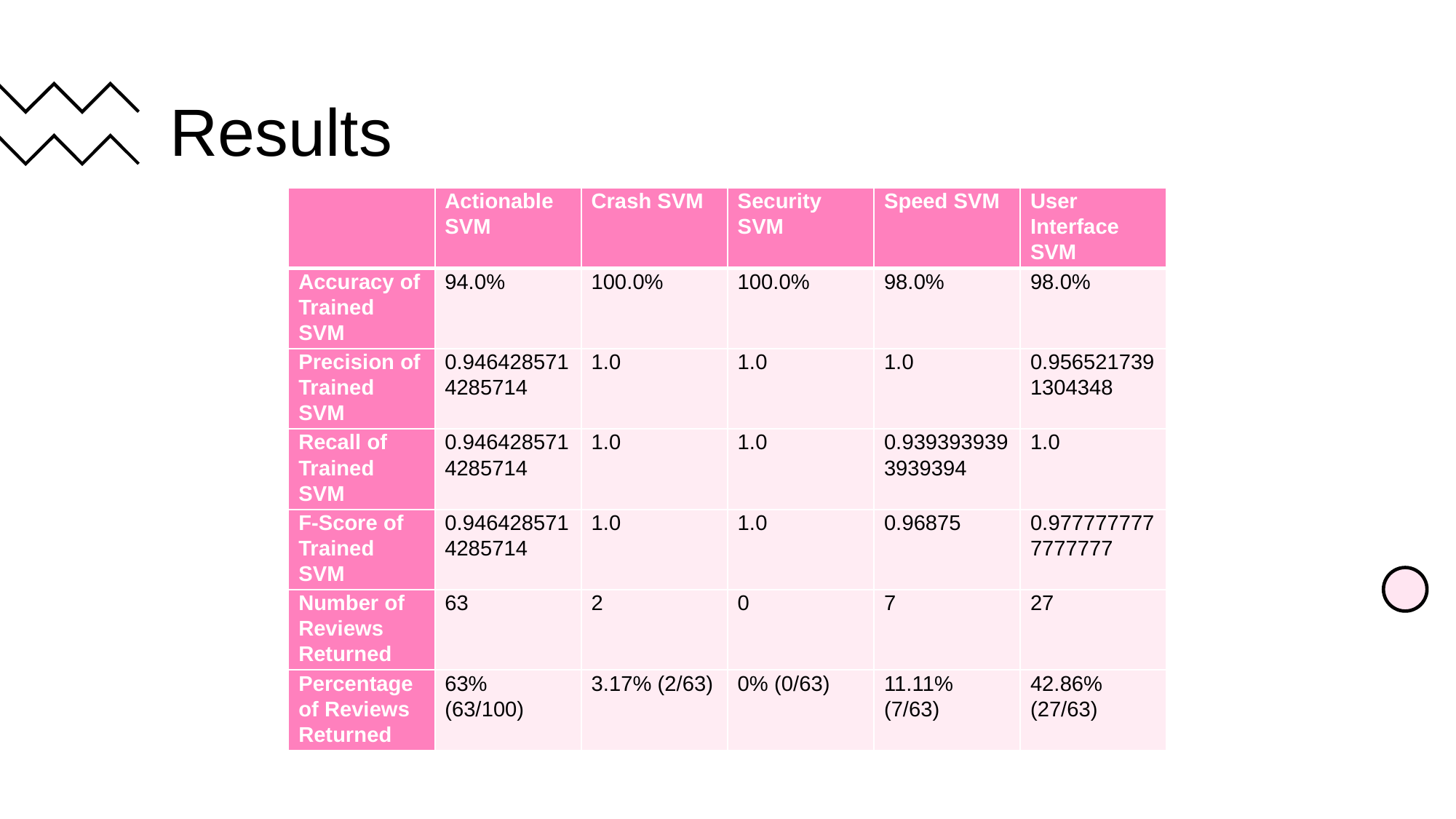

# Results

|  | Actionable SVM | Crash SVM | Security SVM | Speed SVM | User Interface SVM |
| --- | --- | --- | --- | --- | --- |
| Accuracy of Trained SVM | 94.0% | 100.0% | 100.0% | 98.0% | 98.0% |
| Precision of Trained SVM | 0.9464285714285714 | 1.0 | 1.0 | 1.0 | 0.9565217391304348 |
| Recall of Trained SVM | 0.9464285714285714 | 1.0 | 1.0 | 0.9393939393939394 | 1.0 |
| F-Score of Trained SVM | 0.9464285714285714 | 1.0 | 1.0 | 0.96875 | 0.9777777777777777 |
| Number of Reviews Returned | 63 | 2 | 0 | 7 | 27 |
| Percentage of Reviews Returned | 63% (63/100) | 3.17% (2/63) | 0% (0/63) | 11.11% (7/63) | 42.86% (27/63) |